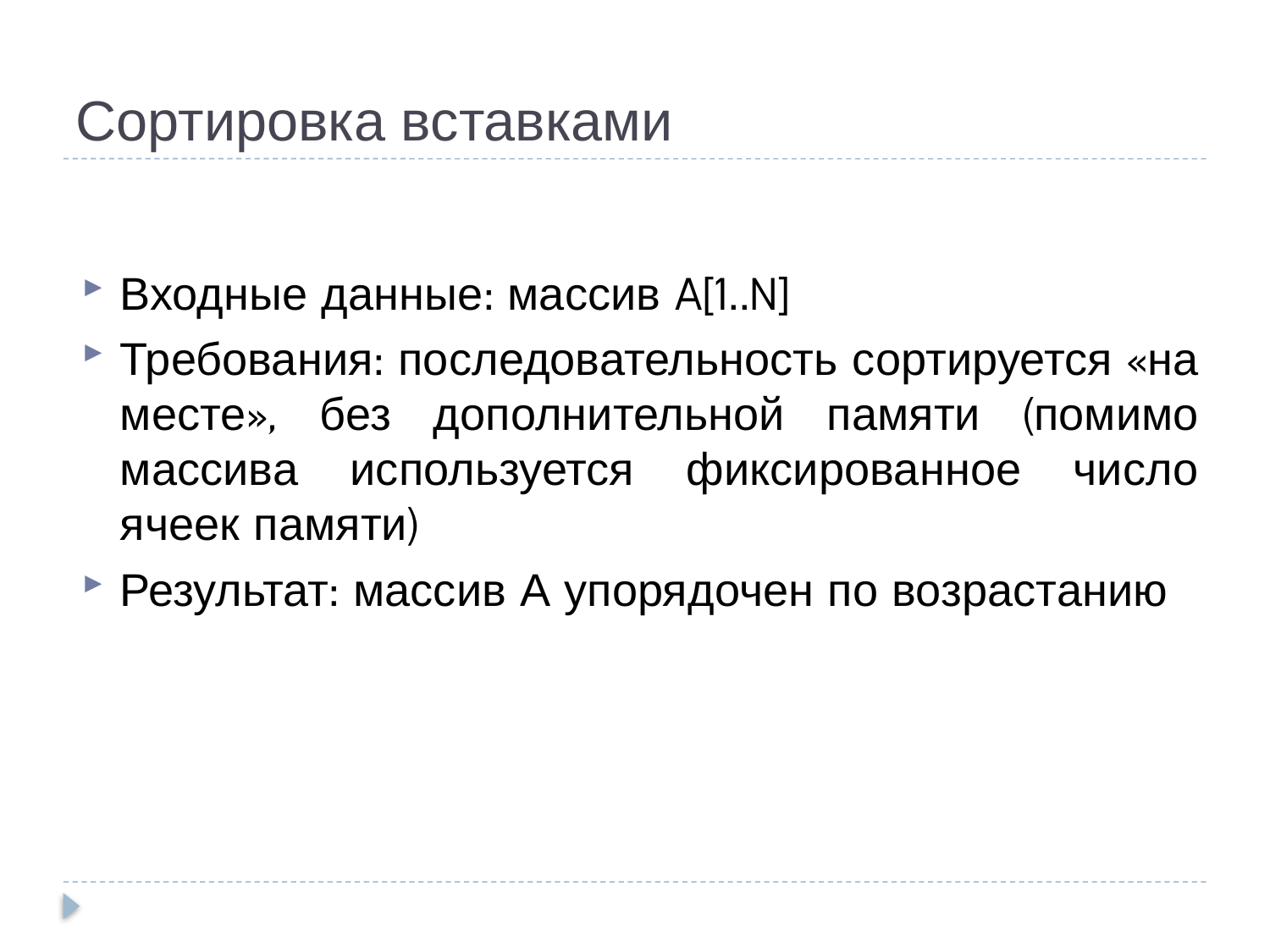

# Сортировка вставками
Входные данные: массив A[1..N]
Требования: последовательность сортируется «на месте», без дополнительной памяти (помимо массива используется фиксированное число ячеек памяти)
Результат: массив А упорядочен по возрастанию